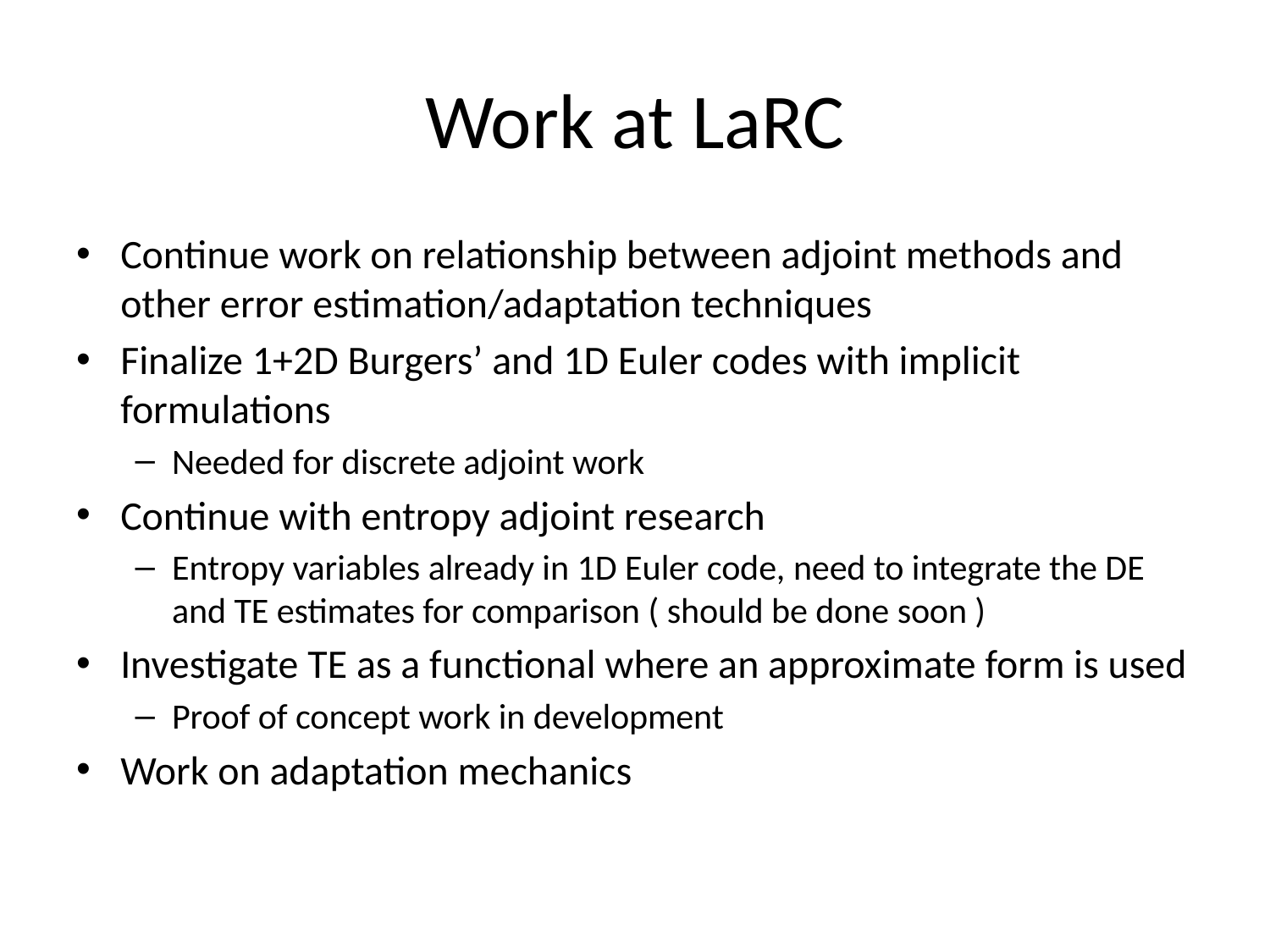

# Work at LaRC
Continue work on relationship between adjoint methods and other error estimation/adaptation techniques
Finalize 1+2D Burgers’ and 1D Euler codes with implicit formulations
Needed for discrete adjoint work
Continue with entropy adjoint research
Entropy variables already in 1D Euler code, need to integrate the DE and TE estimates for comparison ( should be done soon )
Investigate TE as a functional where an approximate form is used
Proof of concept work in development
Work on adaptation mechanics